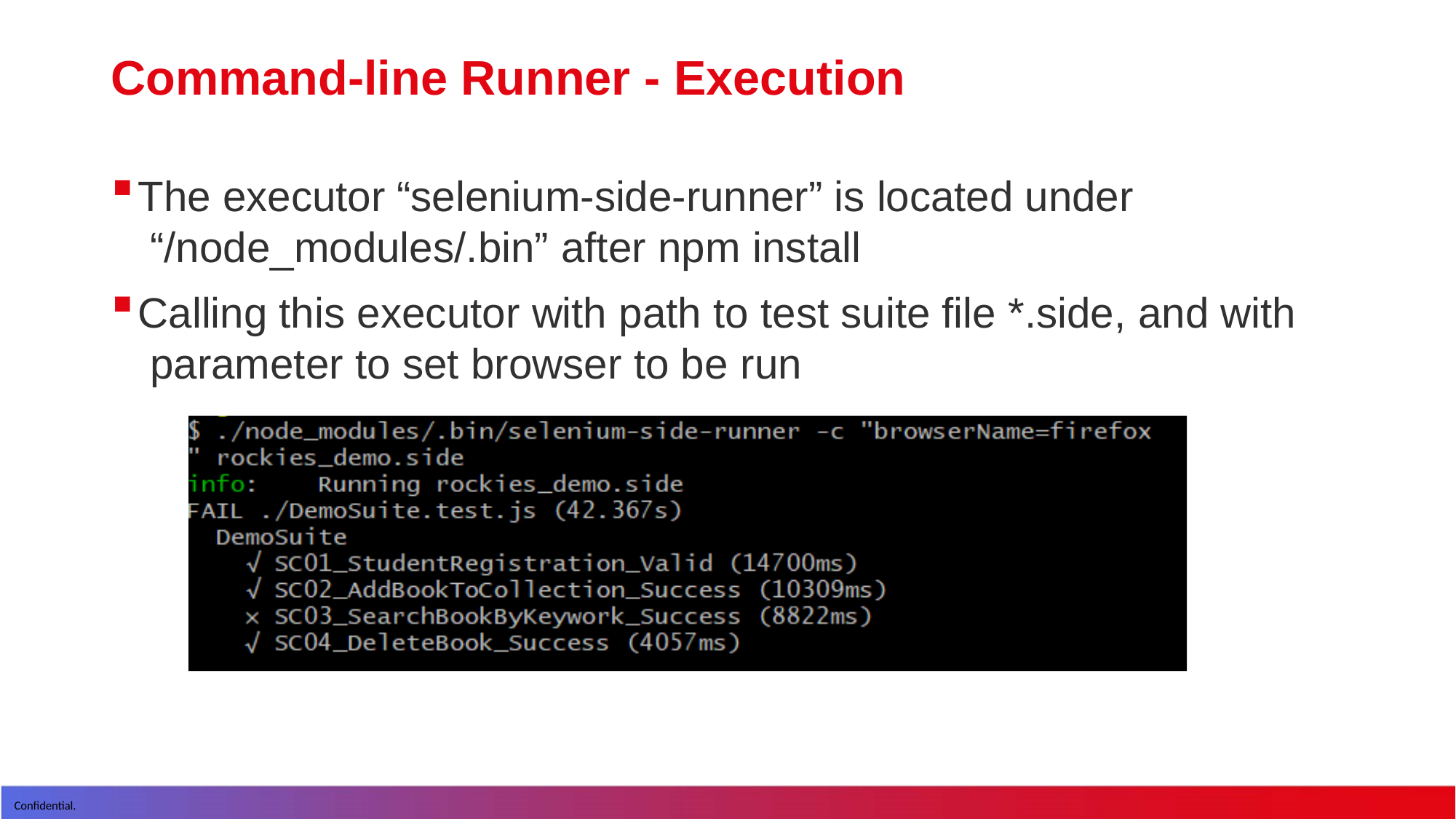

# Command-line Runner - Execution
The executor “selenium-side-runner” is located under  “/node_modules/.bin” after npm install
Calling this executor with path to test suite file *.side, and with  parameter to set browser to be run

Confidential.